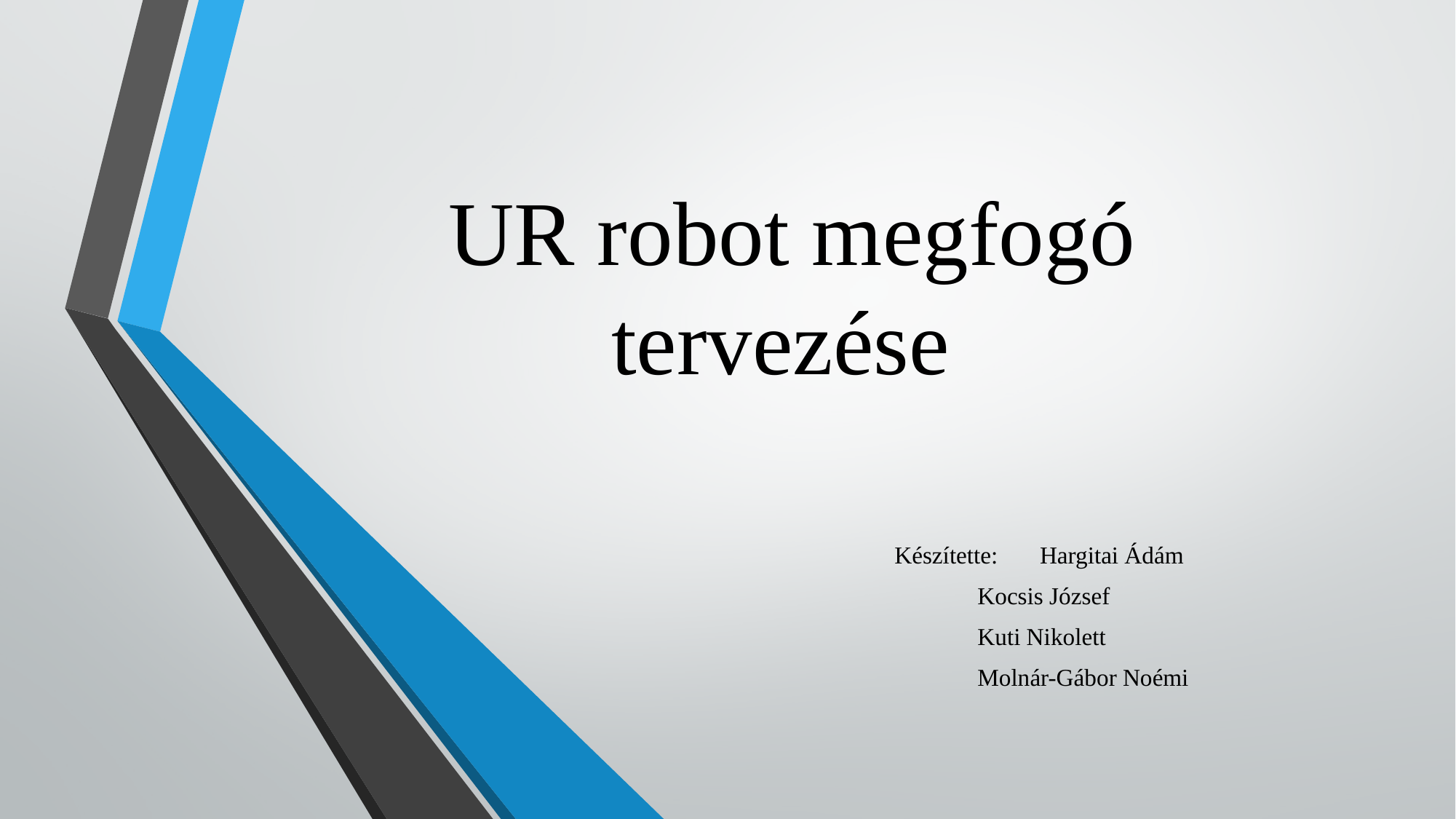

# UR robot megfogó tervezése
Készítette:       Hargitai Ádám
			Kocsis József
			Kuti Nikolett
			Molnár-Gábor Noémi